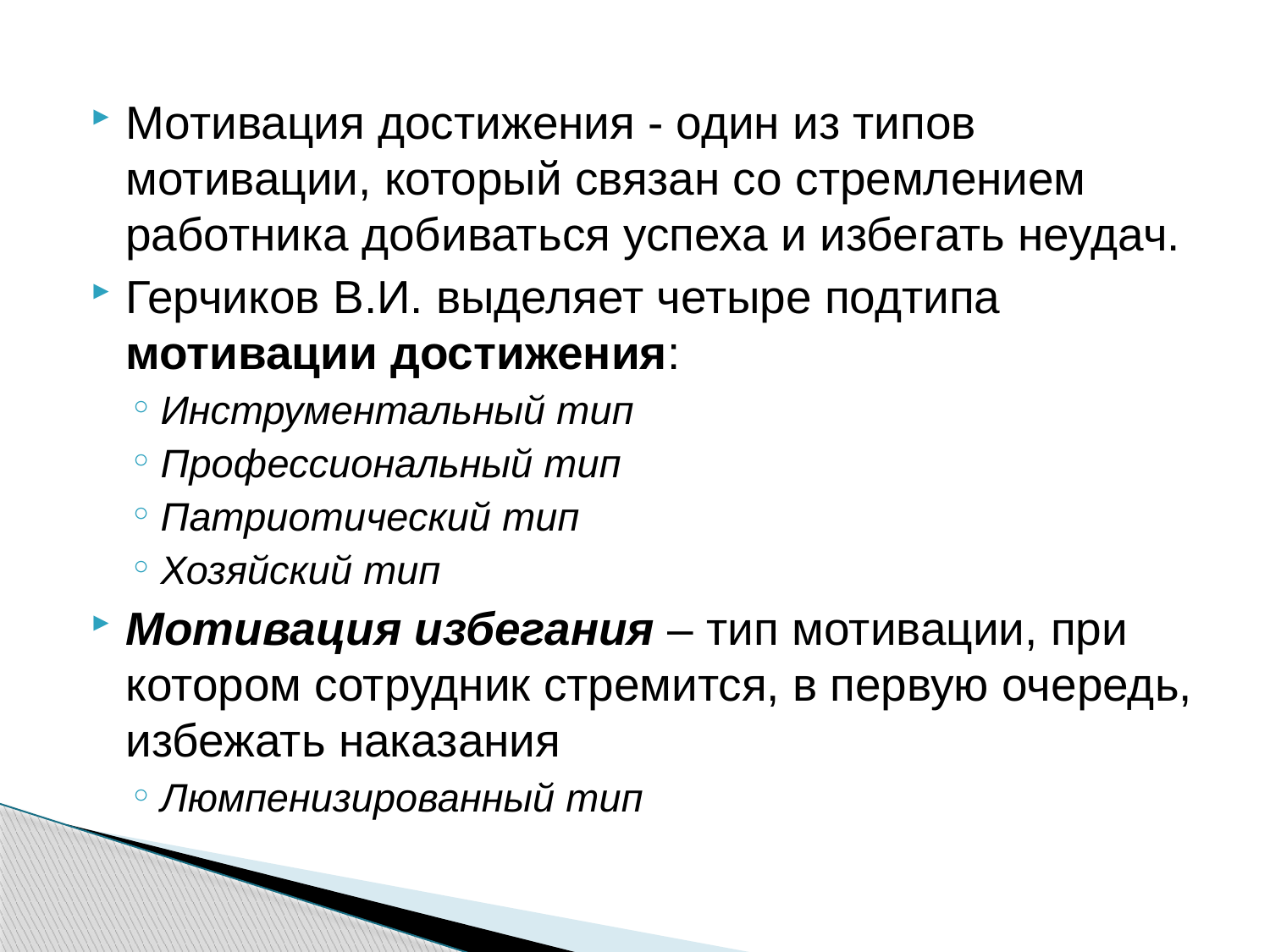

Мотивация достижения - один из типов мотивации, который связан со стремлением работника добиваться успеха и избегать неудач.
Герчиков В.И. выделяет четыре подтипа мотивации достижения:
Инструментальный тип
Профессиональный тип
Патриотический тип
Хозяйский тип
Мотивация избегания – тип мотивации, при котором сотрудник стремится, в первую очередь, избежать наказания
Люмпенизированный тип